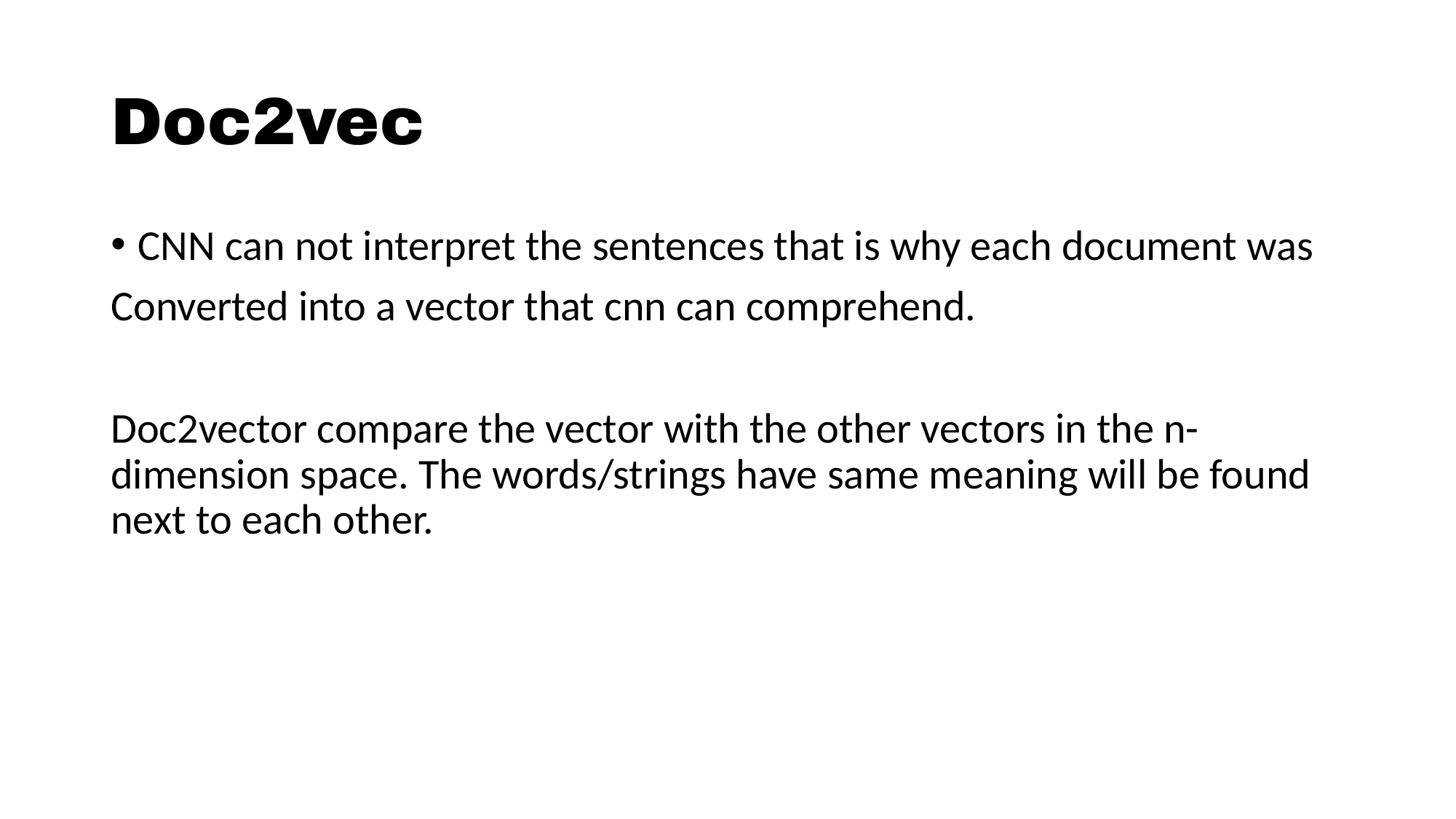

# Doc2vec
CNN can not interpret the sentences that is why each document was
Converted into a vector that cnn can comprehend.

Doc2vector compare the vector with the other vectors in the n-dimension space. The words/strings have same meaning will be found next to each other.